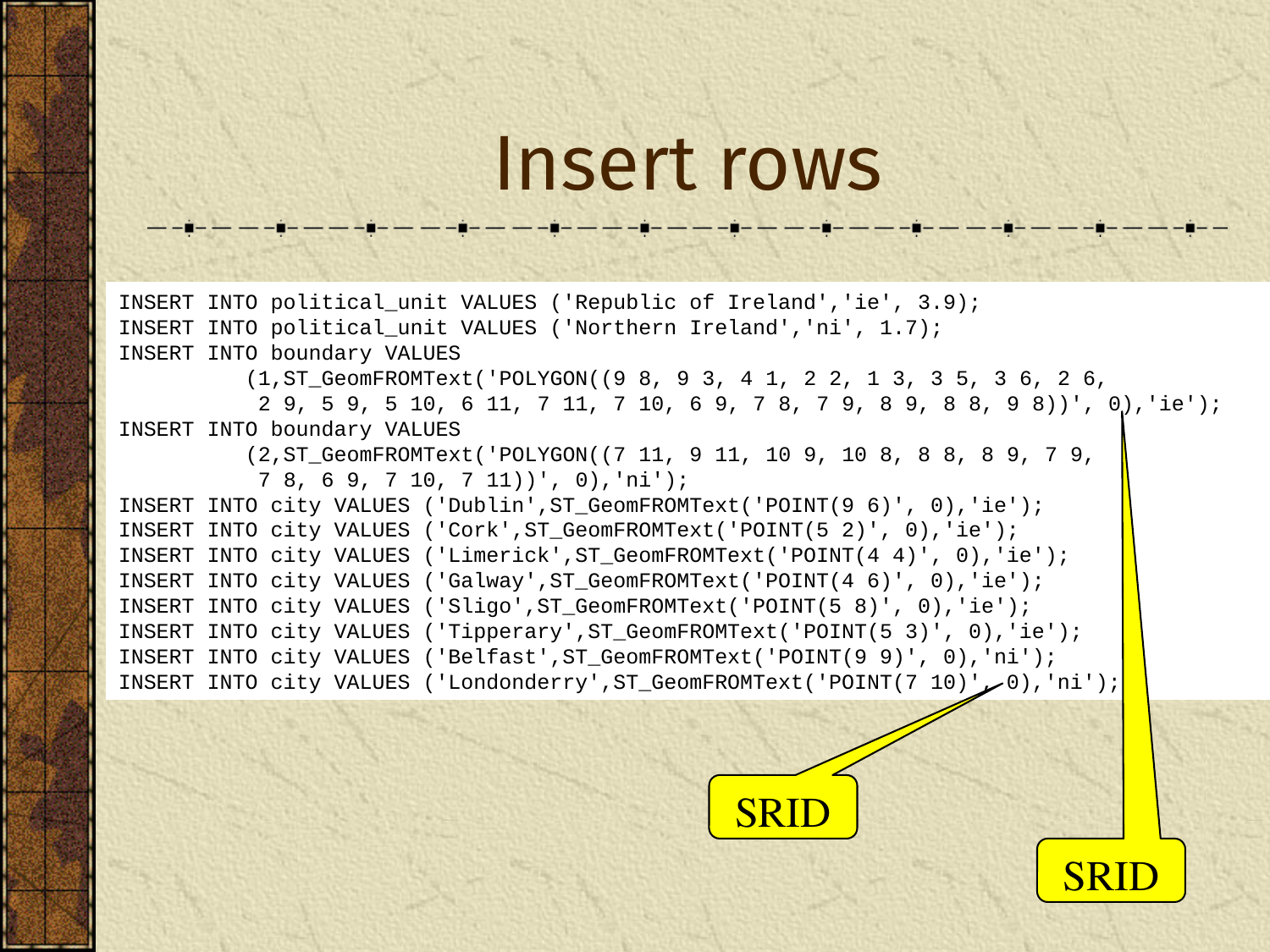

# Insert rows
INSERT INTO political_unit VALUES ('Republic of Ireland','ie', 3.9);
INSERT INTO political_unit VALUES ('Northern Ireland','ni', 1.7);
INSERT INTO boundary VALUES
	(1,ST_GeomFROMText('POLYGON((9 8, 9 3, 4 1, 2 2, 1 3, 3 5, 3 6, 2 6,
	 2 9, 5 9, 5 10, 6 11, 7 11, 7 10, 6 9, 7 8, 7 9, 8 9, 8 8, 9 8))', 0),'ie');
INSERT INTO boundary VALUES
	(2,ST_GeomFROMText('POLYGON((7 11, 9 11, 10 9, 10 8, 8 8, 8 9, 7 9,
	 7 8, 6 9, 7 10, 7 11))', 0),'ni');
INSERT INTO city VALUES ('Dublin',ST_GeomFROMText('POINT(9 6)', 0),'ie');
INSERT INTO city VALUES ('Cork',ST_GeomFROMText('POINT(5 2)', 0),'ie');
INSERT INTO city VALUES ('Limerick',ST_GeomFROMText('POINT(4 4)', 0),'ie');
INSERT INTO city VALUES ('Galway',ST_GeomFROMText('POINT(4 6)', 0),'ie');
INSERT INTO city VALUES ('Sligo',ST_GeomFROMText('POINT(5 8)', 0),'ie');
INSERT INTO city VALUES ('Tipperary',ST_GeomFROMText('POINT(5 3)', 0),'ie');
INSERT INTO city VALUES ('Belfast',ST_GeomFROMText('POINT(9 9)', 0),'ni');
INSERT INTO city VALUES ('Londonderry',ST_GeomFROMText('POINT(7 10)', 0),'ni');
SRID
SRID